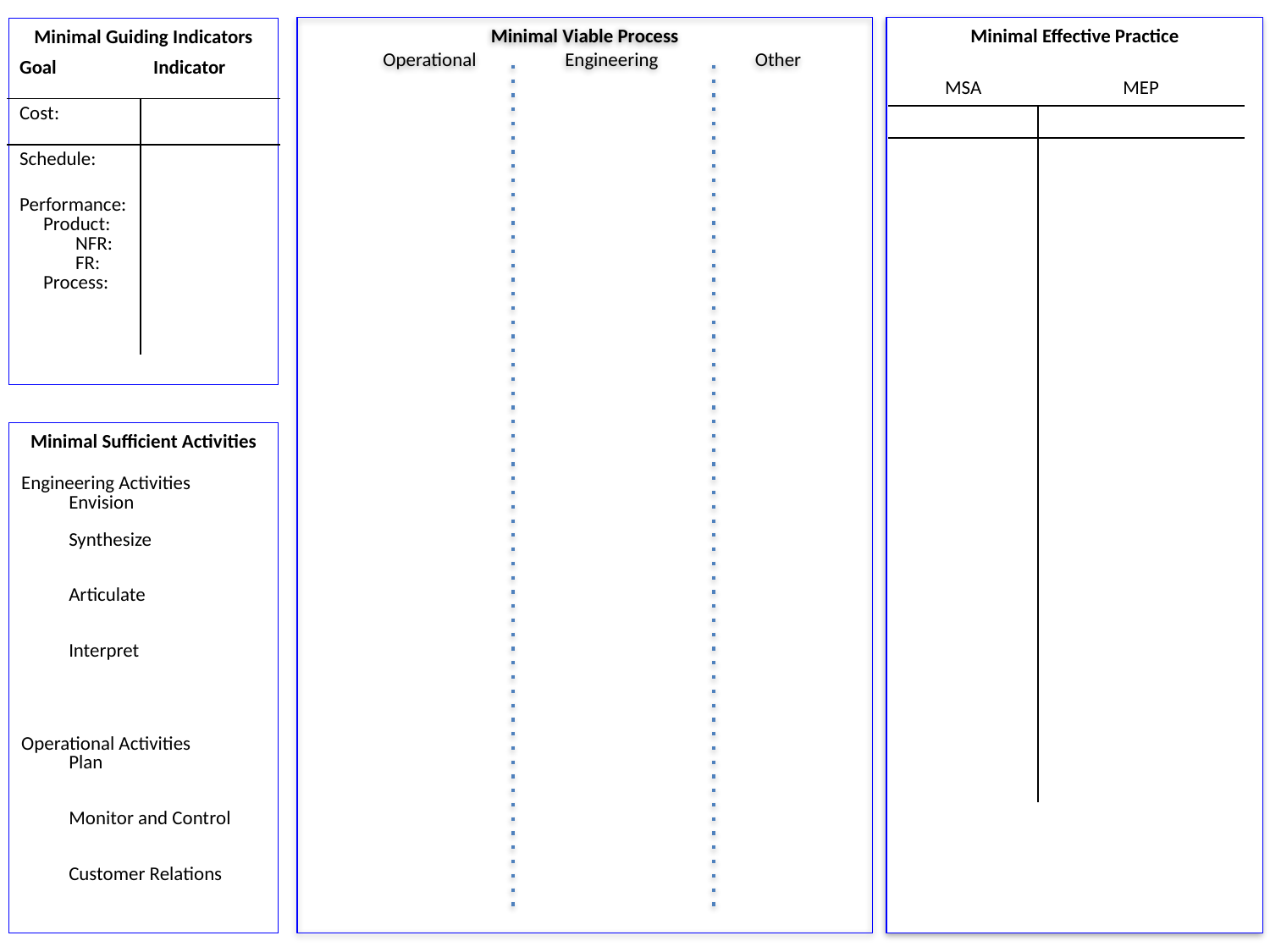

Minimal Viable Process
	Operational	Engineering	Other
Minimal Effective Practice
Minimal Guiding Indicators
| Goal | Indicator |
| --- | --- |
| Cost: |  |
| Schedule: |  |
| Performance: Product: NFR: FR: Process: |  |
| MSA | MEP |
| --- | --- |
|  |  |
|  |  |
|  |  |
|  |  |
|  |  |
|  |  |
|  |  |
|  |  |
|  |  |
|  |  |
|  |  |
|  |  |
|  |  |
|  |  |
|  |  |
|  |  |
|  |  |
|  |  |
|  |  |
|  |  |
|  |  |
Minimal Sufficient Activities

Engineering Activities
	Envision

	Synthesize

	Articulate

	Interpret

Operational Activities
	Plan

	Monitor and Control

	Customer Relations